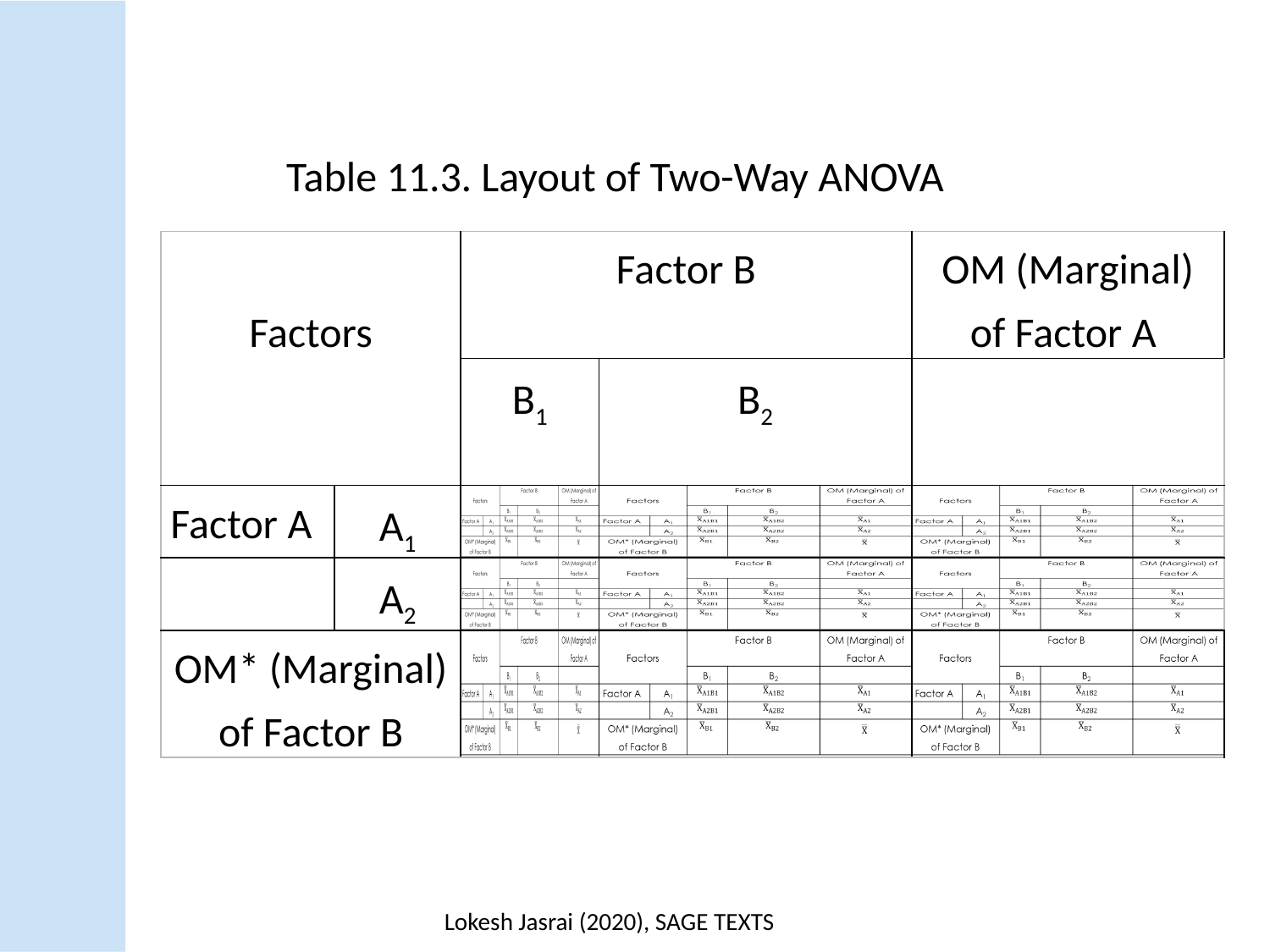

Table 11.3. Layout of Two-Way ANOVA
| Factors |  | Factor B |  | OM (Marginal) of Factor A |
| --- | --- | --- | --- | --- |
|  |  | B1 | B2 |  |
| Factor A | A1 |  |  |  |
|  | A2 |  |  |  |
| OM\* (Marginal) of Factor B |  |  |  |  |
Lokesh Jasrai (2020), SAGE TEXTS